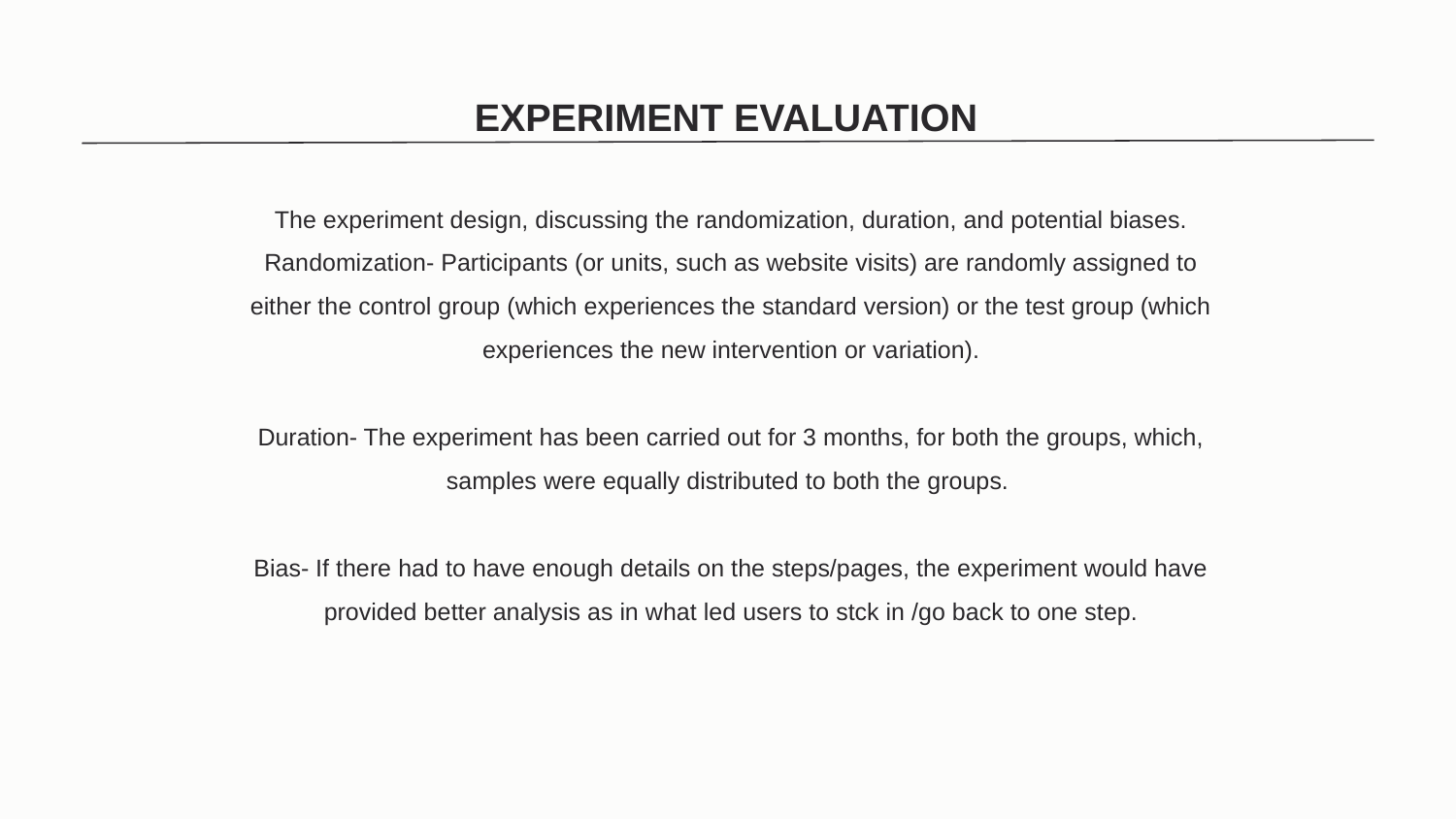

EXPERIMENT EVALUATION
The experiment design, discussing the randomization, duration, and potential biases.
Randomization- Participants (or units, such as website visits) are randomly assigned to either the control group (which experiences the standard version) or the test group (which experiences the new intervention or variation).

Duration- The experiment has been carried out for 3 months, for both the groups, which, samples were equally distributed to both the groups.

Bias- If there had to have enough details on the steps/pages, the experiment would have provided better analysis as in what led users to stck in /go back to one step.